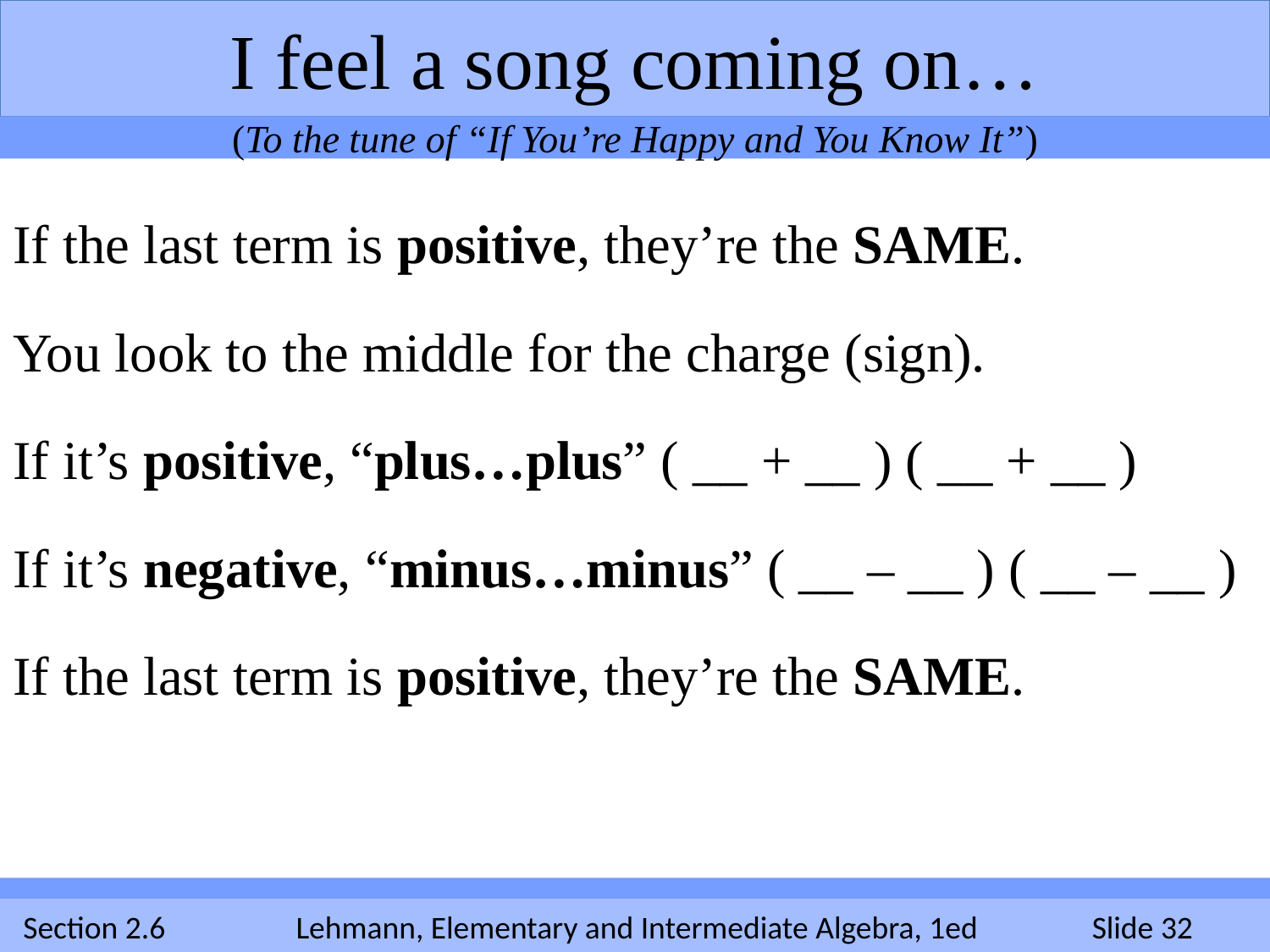

I feel a song coming on…
(To the tune of “If You’re Happy and You Know It”)
If the last term is positive, they’re the SAME.
You look to the middle for the charge (sign).
If it’s positive, “plus…plus” ( __ + __ ) ( __ + __ )
If it’s negative, “minus…minus” ( __ – __ ) ( __ – __ )
If the last term is positive, they’re the SAME.